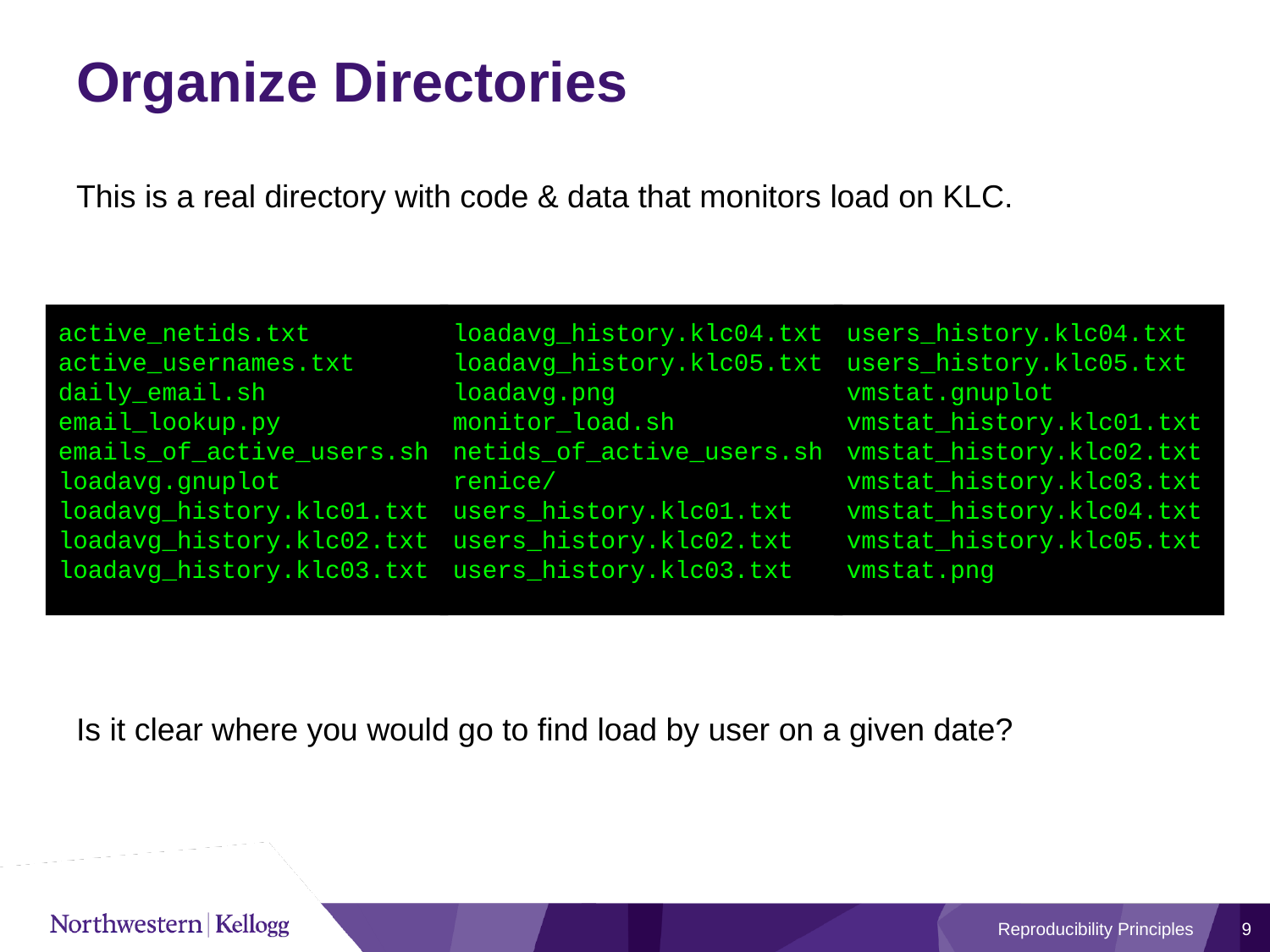

# Organize Directories
This is a real directory with code & data that monitors load on KLC.

Is it clear where you would go to find load by user on a given date?

active_netids.txt
active_usernames.txt
daily_email.sh
email_lookup.py
emails_of_active_users.sh
loadavg.gnuplot
loadavg_history.klc01.txt
loadavg_history.klc02.txt
loadavg_history.klc03.txt

loadavg_history.klc04.txt
loadavg_history.klc05.txt
loadavg.png
monitor_load.sh
netids_of_active_users.sh
renice/
users_history.klc01.txt
users_history.klc02.txt
users_history.klc03.txt
users_history.klc04.txt
users_history.klc05.txt
vmstat.gnuplot
vmstat_history.klc01.txt
vmstat_history.klc02.txt
vmstat_history.klc03.txt
vmstat_history.klc04.txt
vmstat_history.klc05.txt
vmstat.png

Reproducibility Principles
9